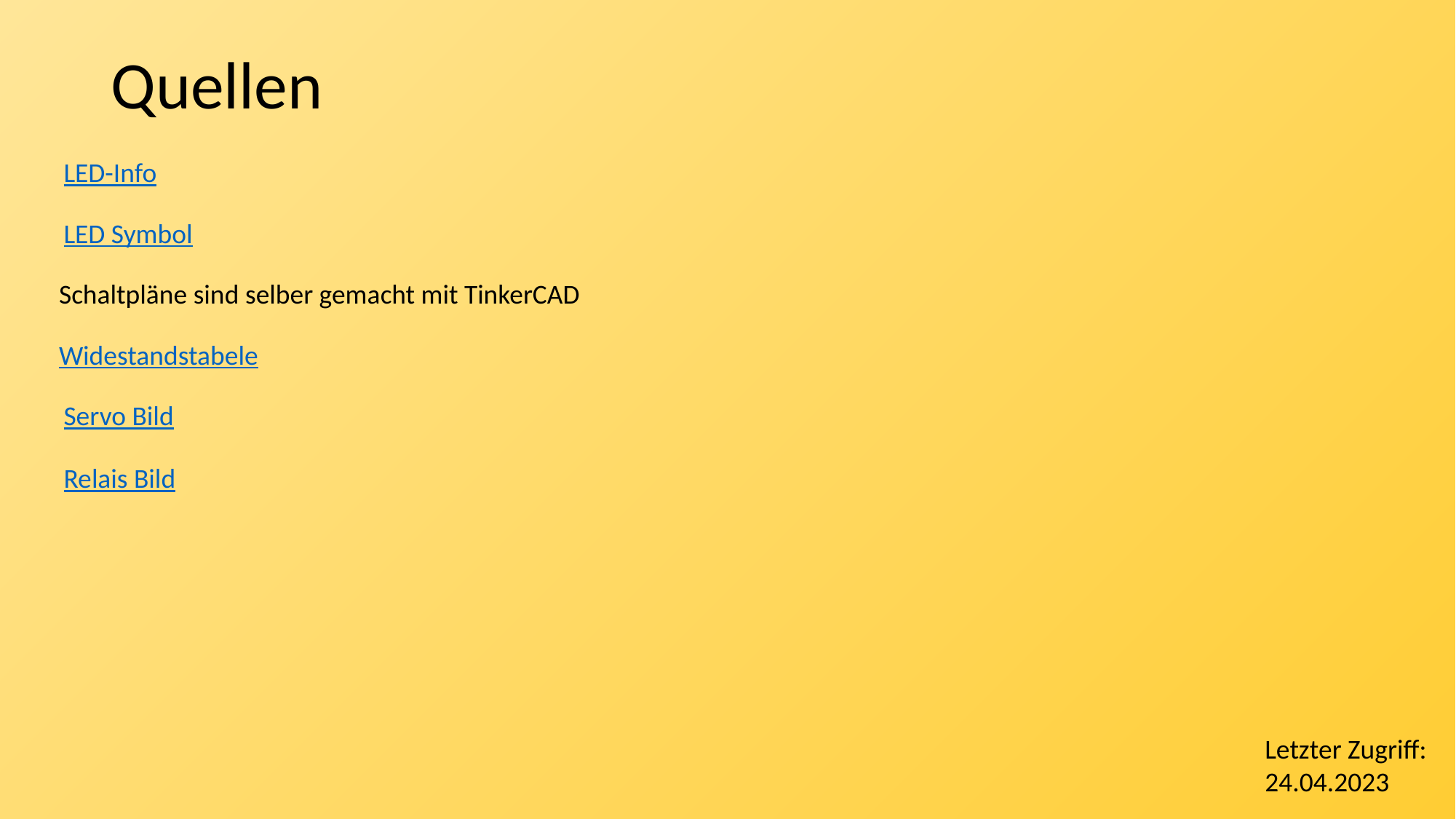

# Quellen
LED-Info
LED Symbol
Schaltpläne sind selber gemacht mit TinkerCAD
Widestandstabele
Servo Bild
Relais Bild
Letzter Zugriff: 24.04.2023